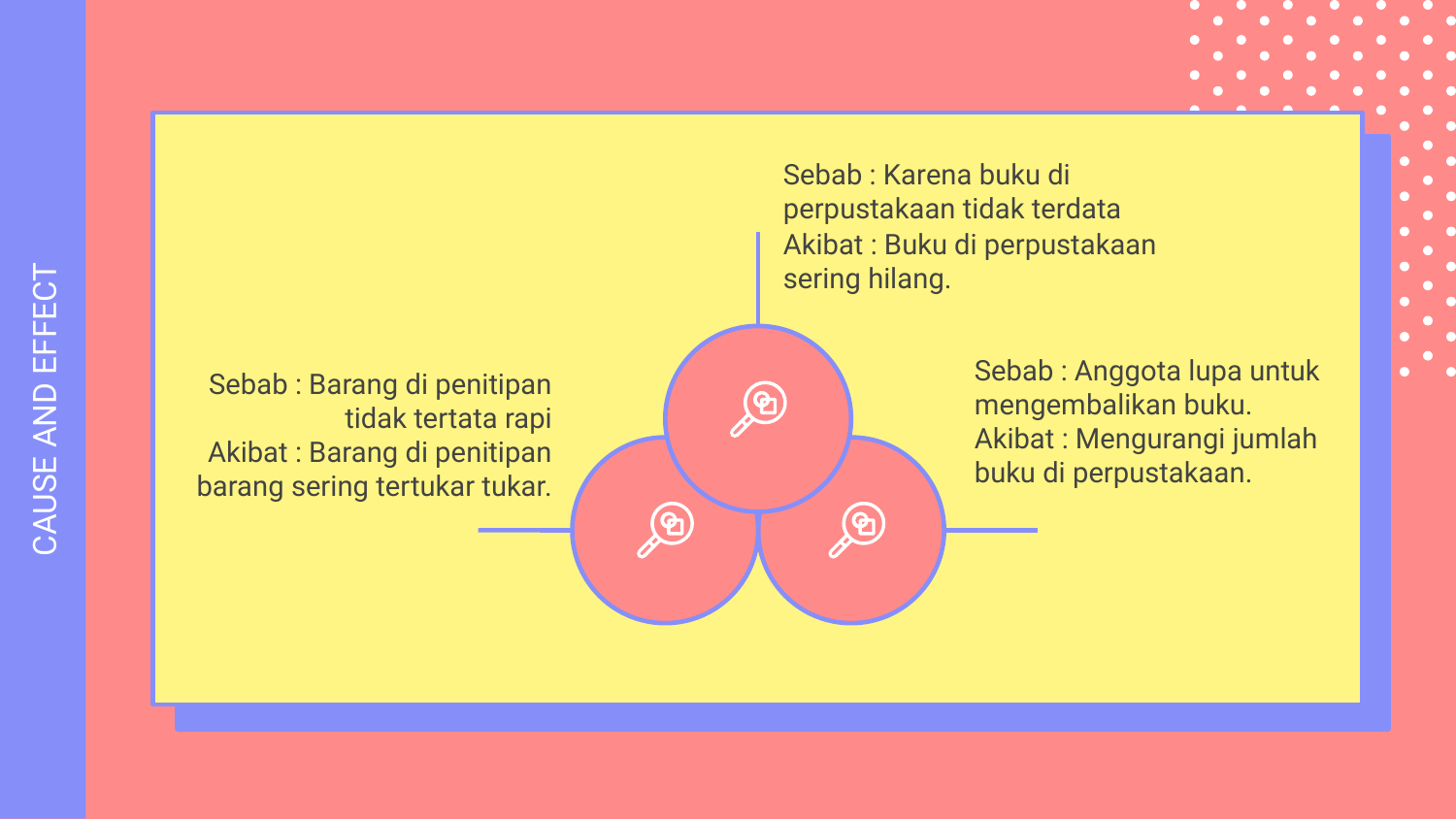

Sebab : Karena buku di perpustakaan tidak terdata
Akibat : Buku di perpustakaan sering hilang.

Sebab : Barang di penitipan tidak tertata rapi
Akibat : Barang di penitipan barang sering tertukar tukar.
Sebab : Anggota lupa untuk mengembalikan buku.
Akibat : Mengurangi jumlah buku di perpustakaan.

# CAUSE AND EFFECT